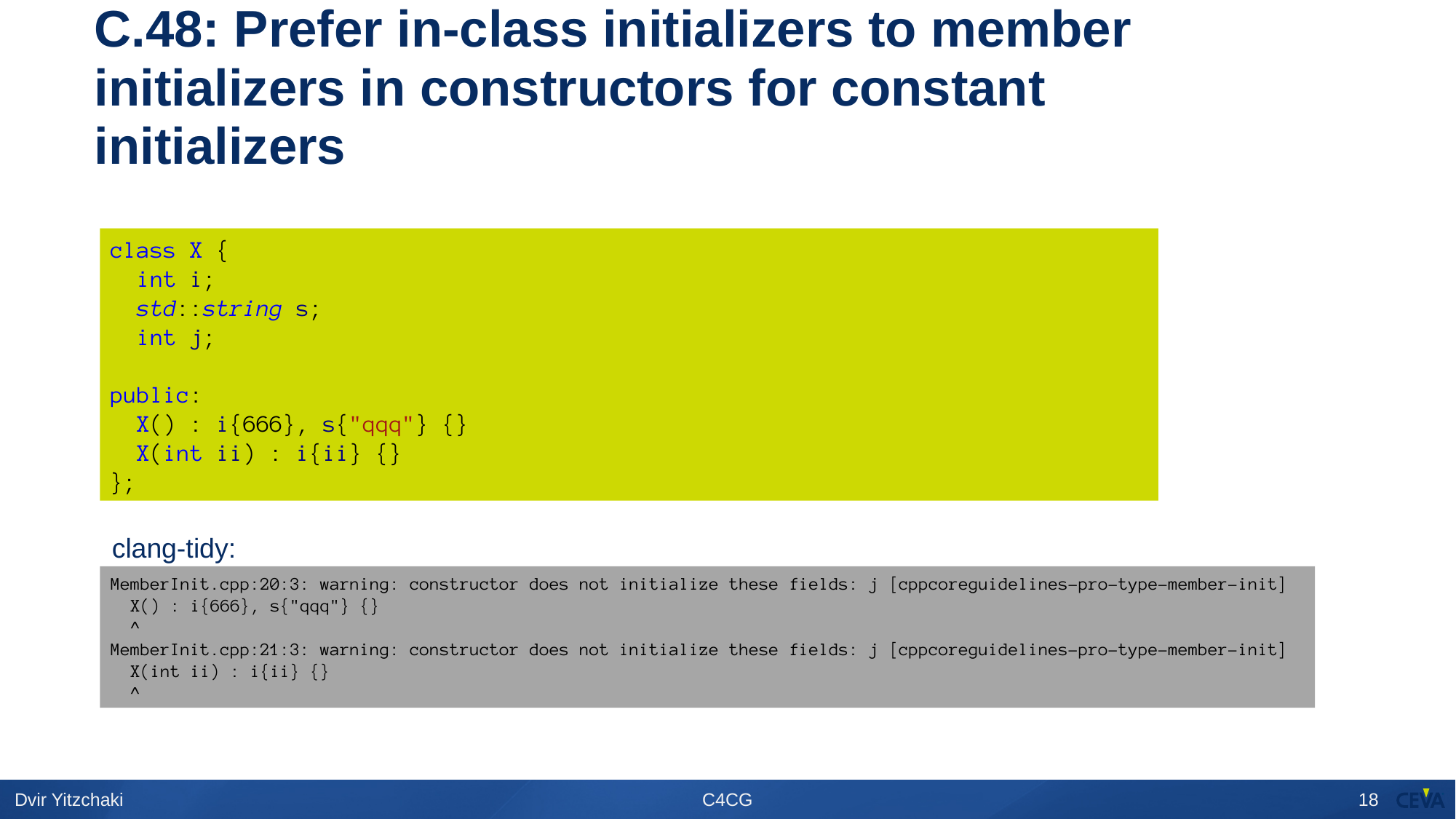

# C.48: Prefer in-class initializers to member initializers in constructors for constant initializers
class X {
  int i;
  std::string s;
  int j;

public:
  X() : i{666}, s{"qqq"} {}
  X(int ii) : i{ii} {}
};
clang-tidy:
MemberInit.cpp:20:3: warning: constructor does not initialize these fields: j [cppcoreguidelines-pro-type-member-init]
  X() : i{666}, s{"qqq"} {}
  ^
MemberInit.cpp:21:3: warning: constructor does not initialize these fields: j [cppcoreguidelines-pro-type-member-init]
  X(int ii) : i{ii} {}
  ^